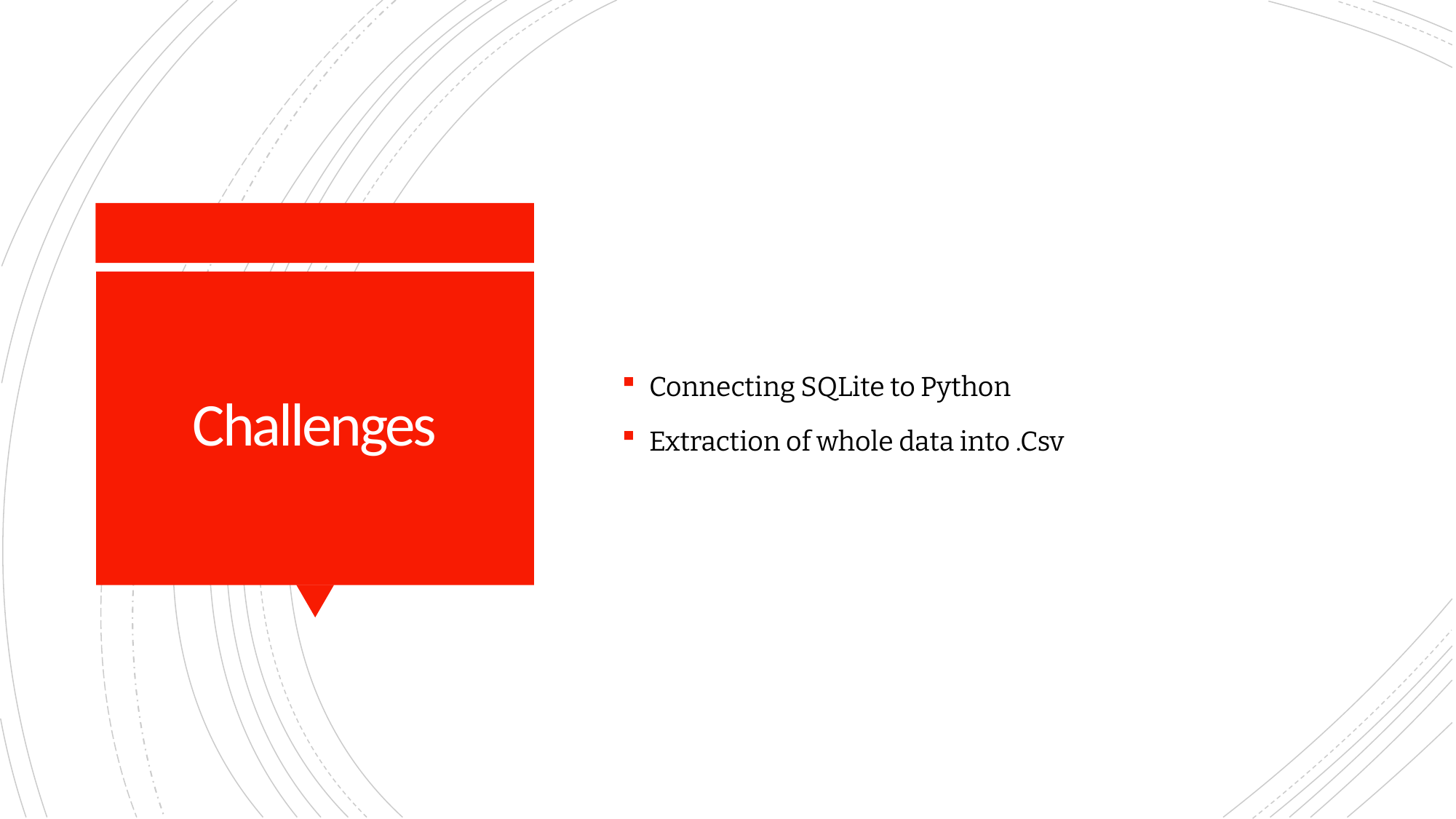

Connecting SQLite to Python
Extraction of whole data into .Csv
# Challenges